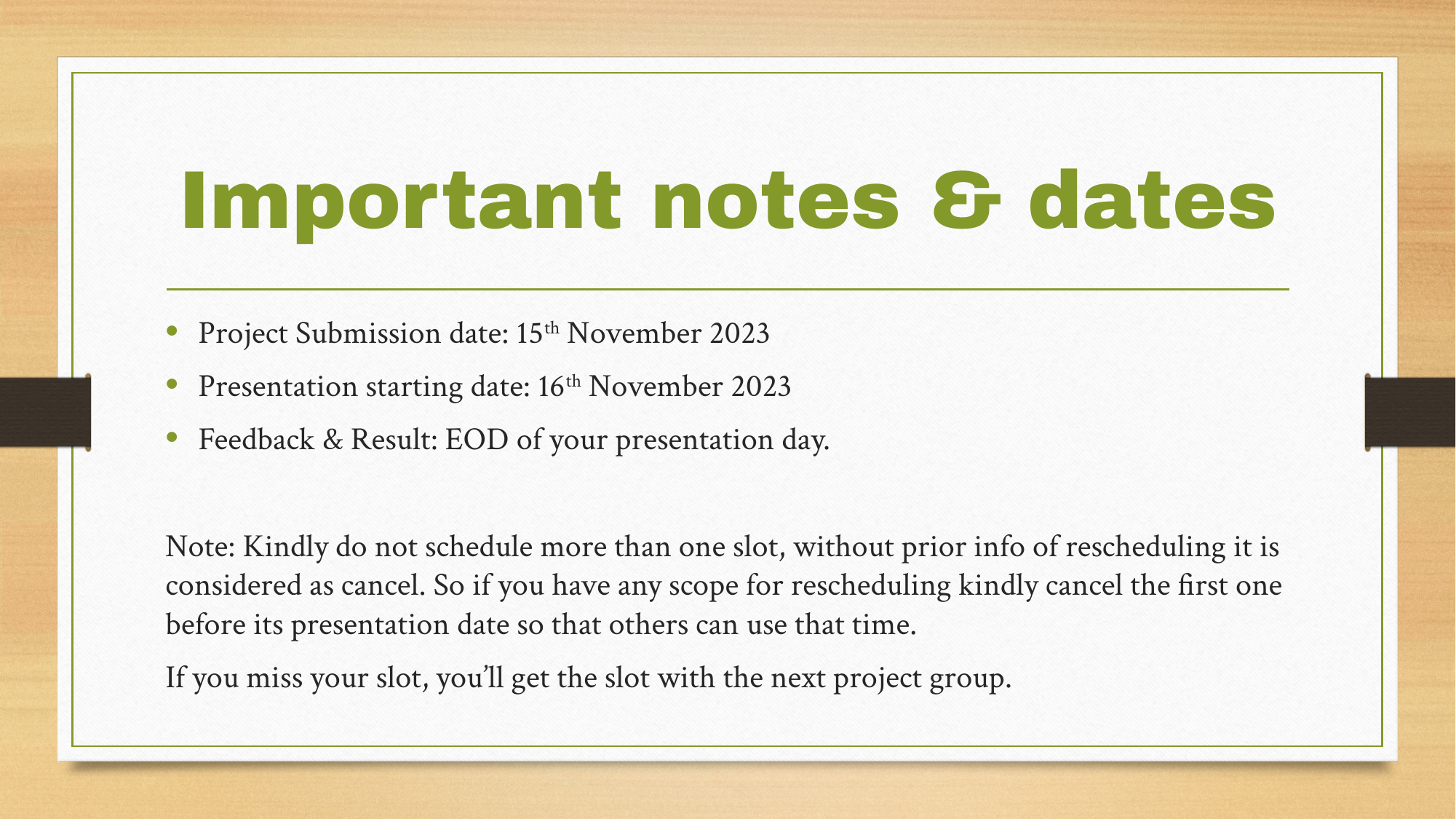

# Important notes & dates
Project Submission date: 15th November 2023
Presentation starting date: 16th November 2023
Feedback & Result: EOD of your presentation day.

Note: Kindly do not schedule more than one slot, without prior info of rescheduling it is considered as cancel. So if you have any scope for rescheduling kindly cancel the first one before its presentation date so that others can use that time.
If you miss your slot, you’ll get the slot with the next project group.